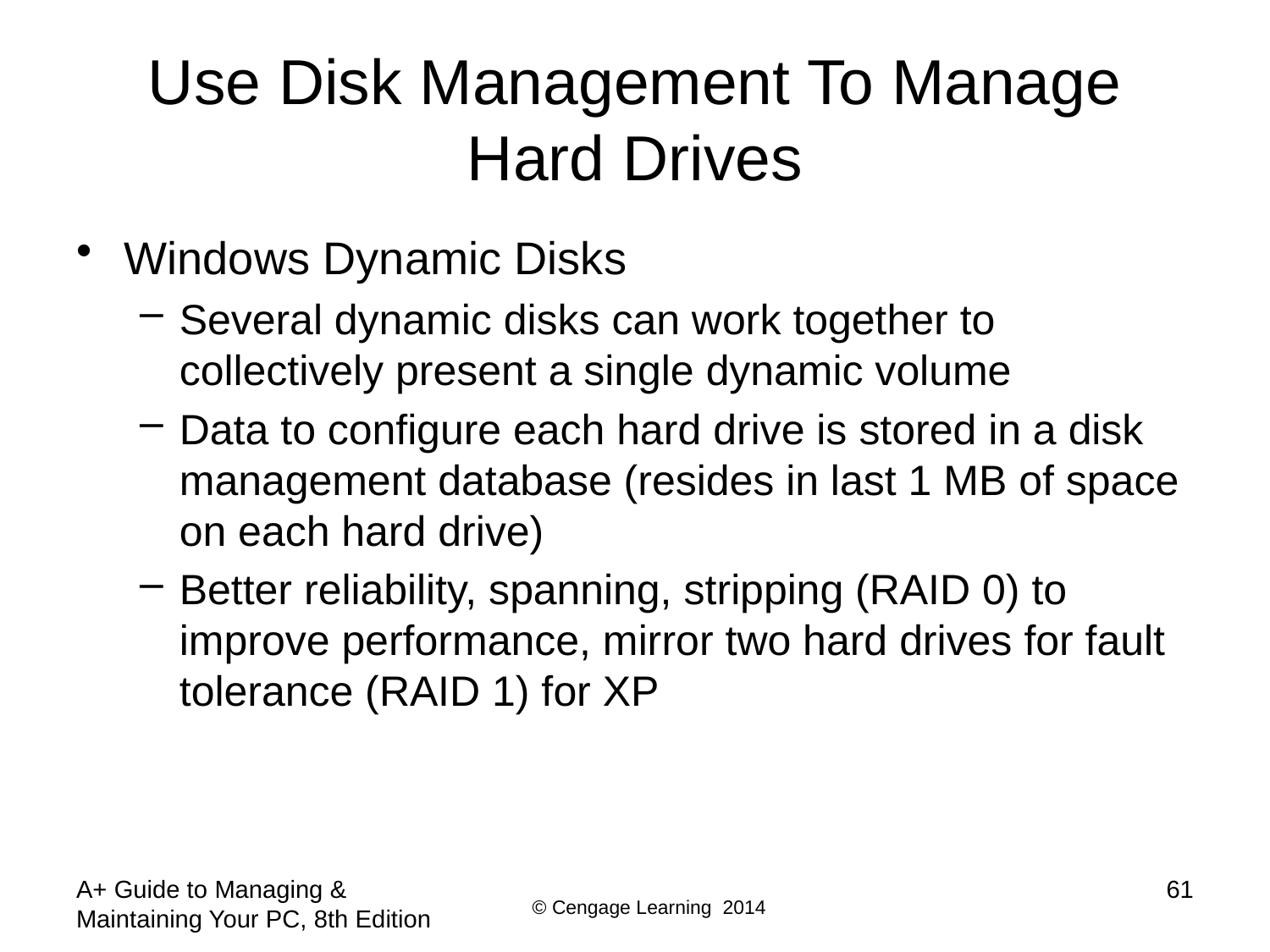

# Use Disk Management To Manage Hard Drives
Windows Dynamic Disks
Several dynamic disks can work together to collectively present a single dynamic volume
Data to configure each hard drive is stored in a disk management database (resides in last 1 MB of space on each hard drive)
Better reliability, spanning, stripping (RAID 0) to improve performance, mirror two hard drives for fault tolerance (RAID 1) for XP
A+ Guide to Managing & Maintaining Your PC, 8th Edition
61